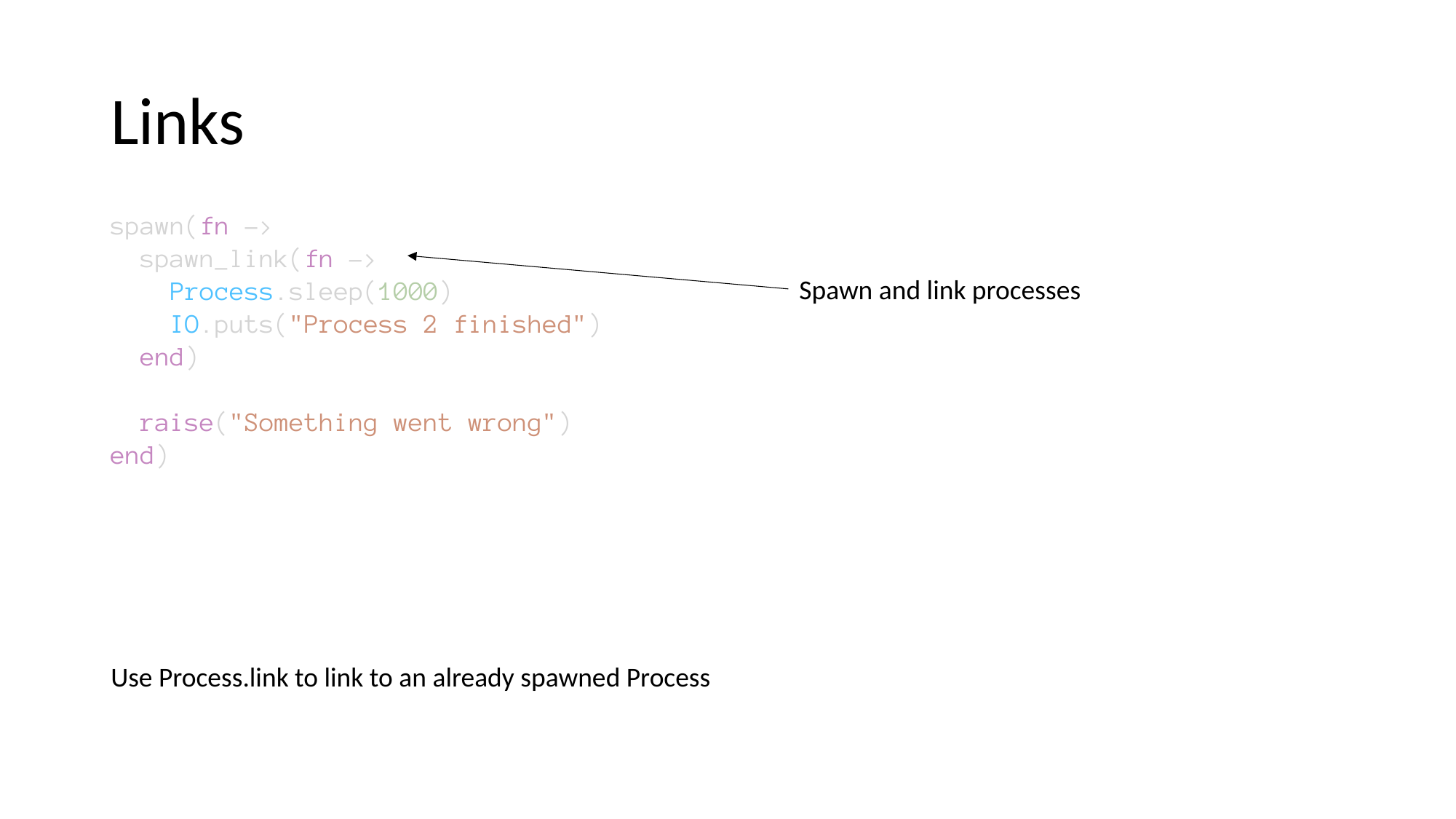

# Links
spawn(fn ->
  spawn_link(fn ->
    Process.sleep(1000)
    IO.puts("Process 2 finished")
  end)
  raise("Something went wrong")
end)

Spawn and link processes
Use Process.link to link to an already spawned Process